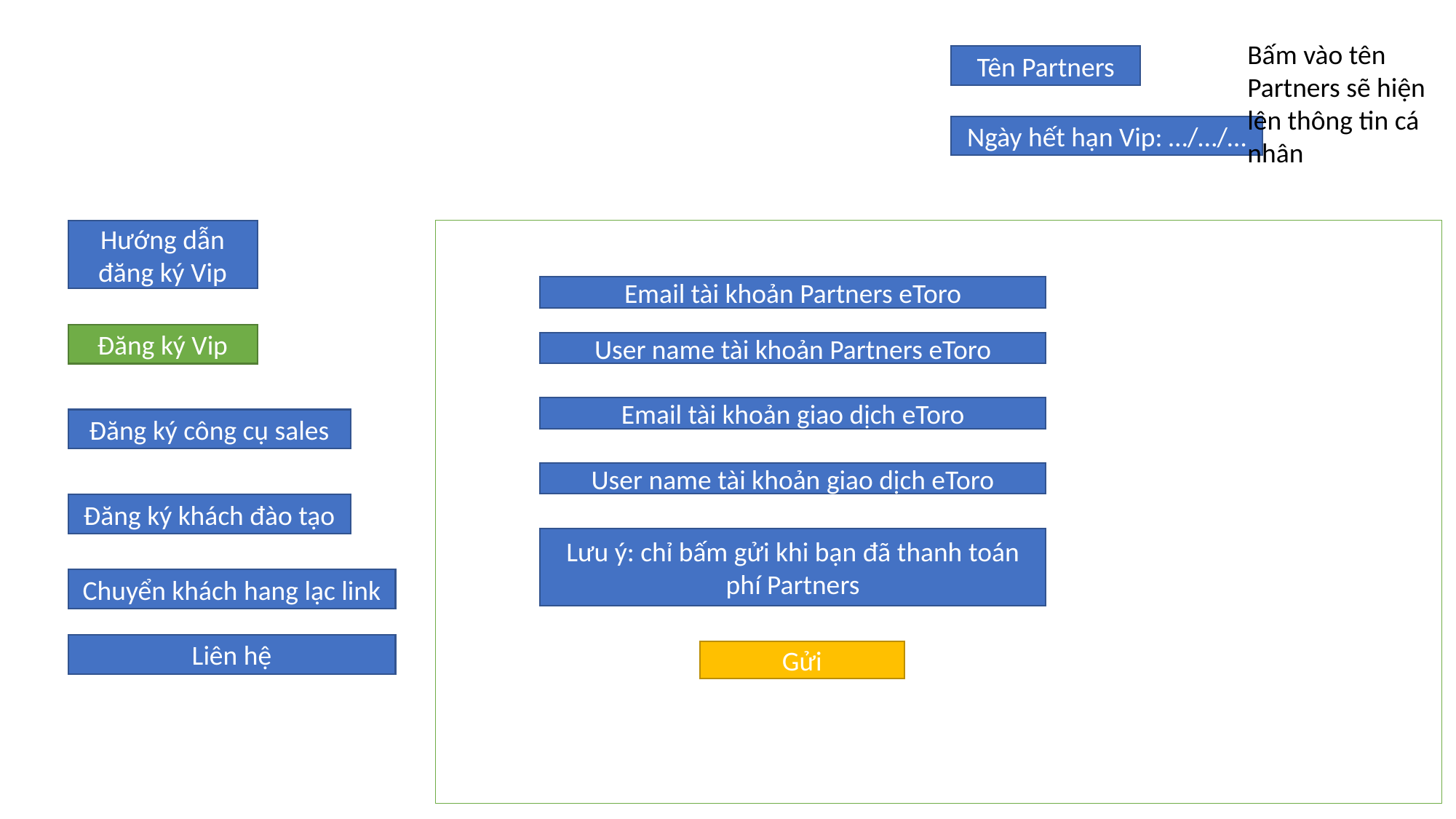

Bấm vào tên Partners sẽ hiện lên thông tin cá nhân
Tên Partners
Ngày hết hạn Vip: …/…/…
Hướng dẫn đăng ký Vip

Email tài khoản Partners eToro
Đăng ký Vip
User name tài khoản Partners eToro
Email tài khoản giao dịch eToro
Đăng ký công cụ sales
User name tài khoản giao dịch eToro
Đăng ký khách đào tạo
Lưu ý: chỉ bấm gửi khi bạn đã thanh toán phí Partners
Chuyển khách hang lạc link
Liên hệ
Gửi